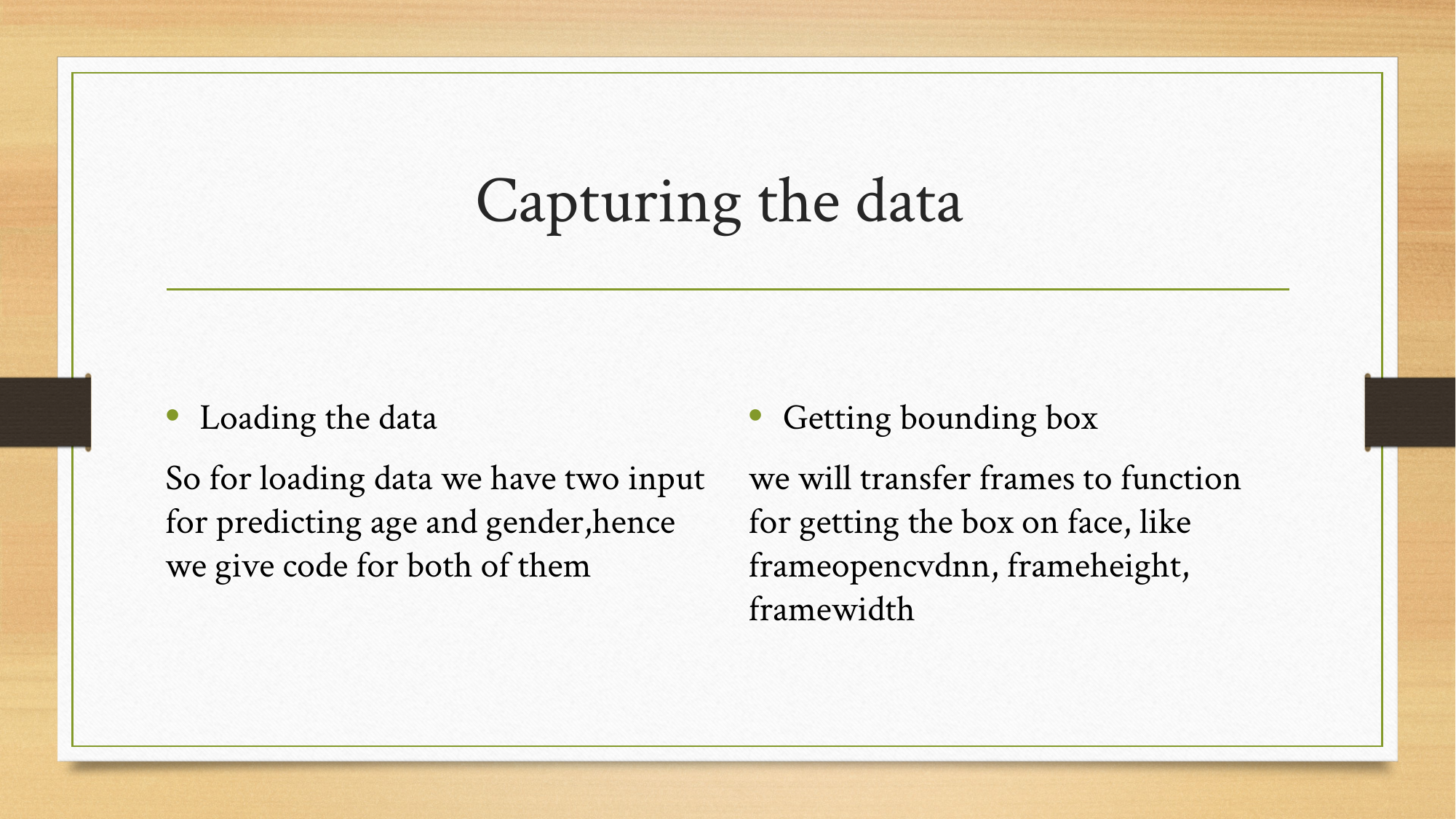

# Capturing the data

Loading the data
So for loading data we have two input for predicting age and gender,hence we give code for both of them

Getting bounding box
we will transfer frames to function for getting the box on face, like frameopencvdnn, frameheight, framewidth